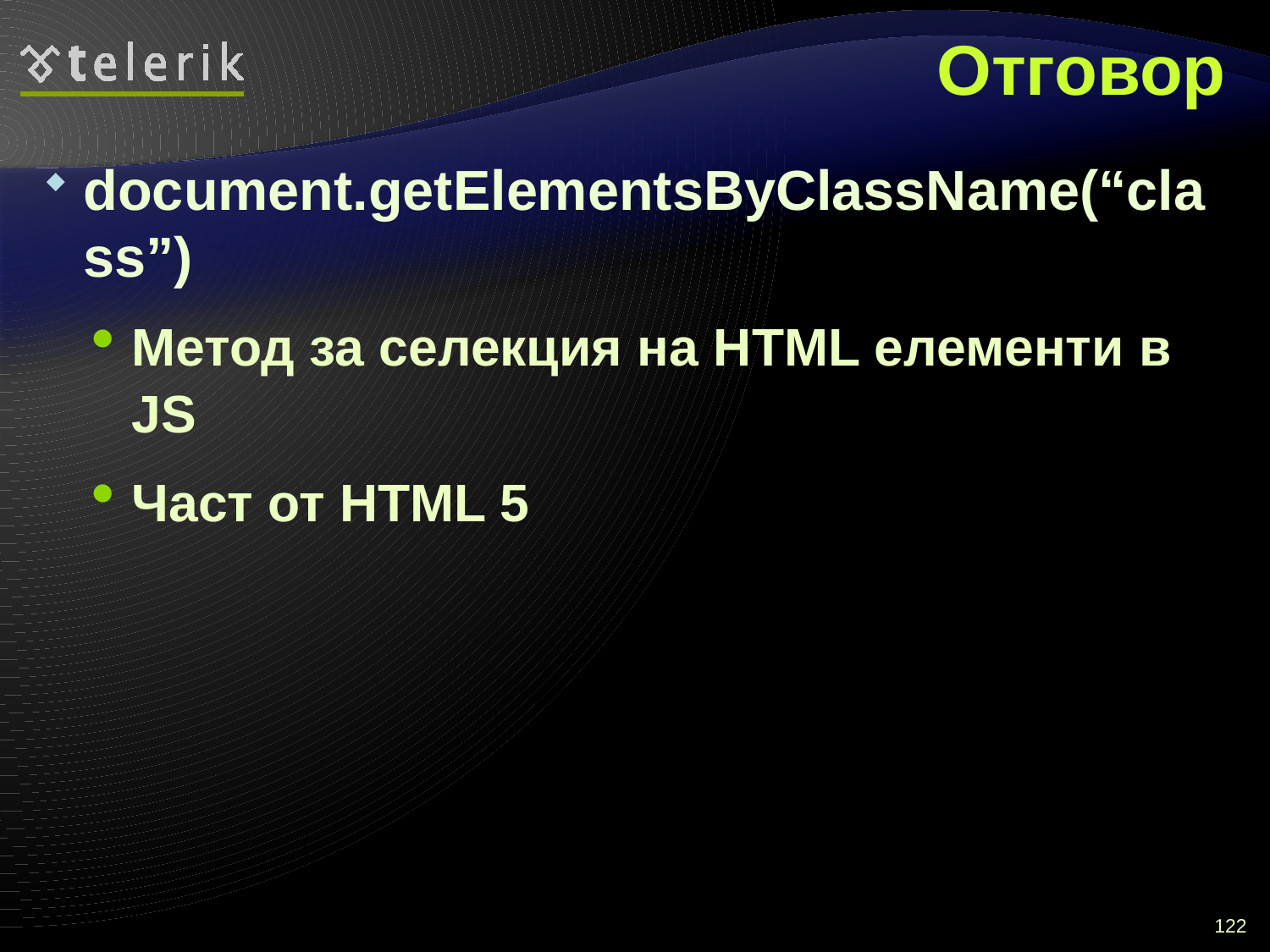

# Отговор
document.getElementsByClassName(“class”)
Метод за селекция на HTML елементи в JS
Част от HTML 5

122